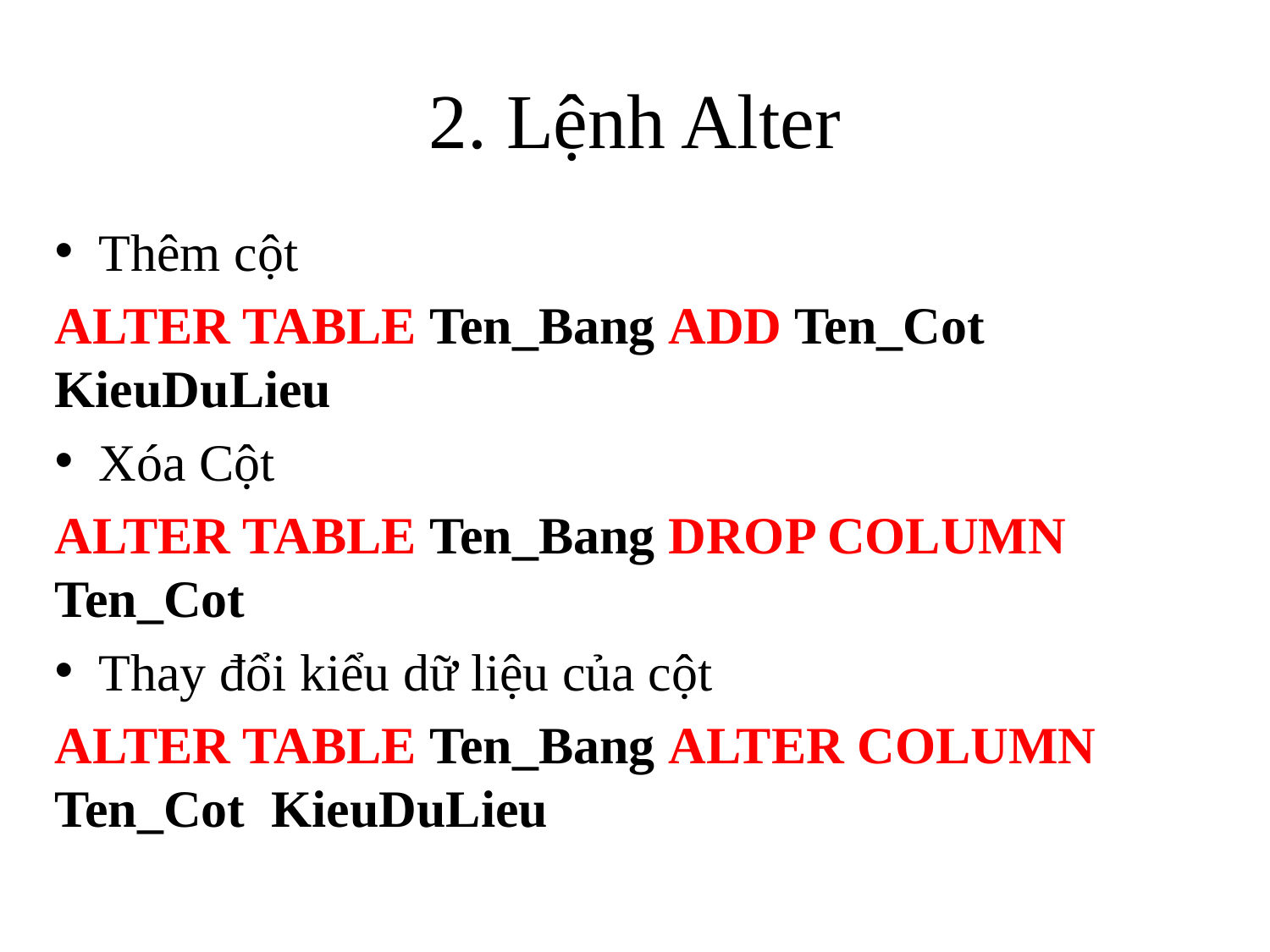

# 2. Lệnh Alter
Thêm cột
ALTER TABLE Ten_Bang ADD Ten_Cot  KieuDuLieu
Xóa Cột
ALTER TABLE Ten_Bang DROP COLUMN Ten_Cot
Thay đổi kiểu dữ liệu của cột
ALTER TABLE Ten_Bang ALTER COLUMN Ten_Cot  KieuDuLieu